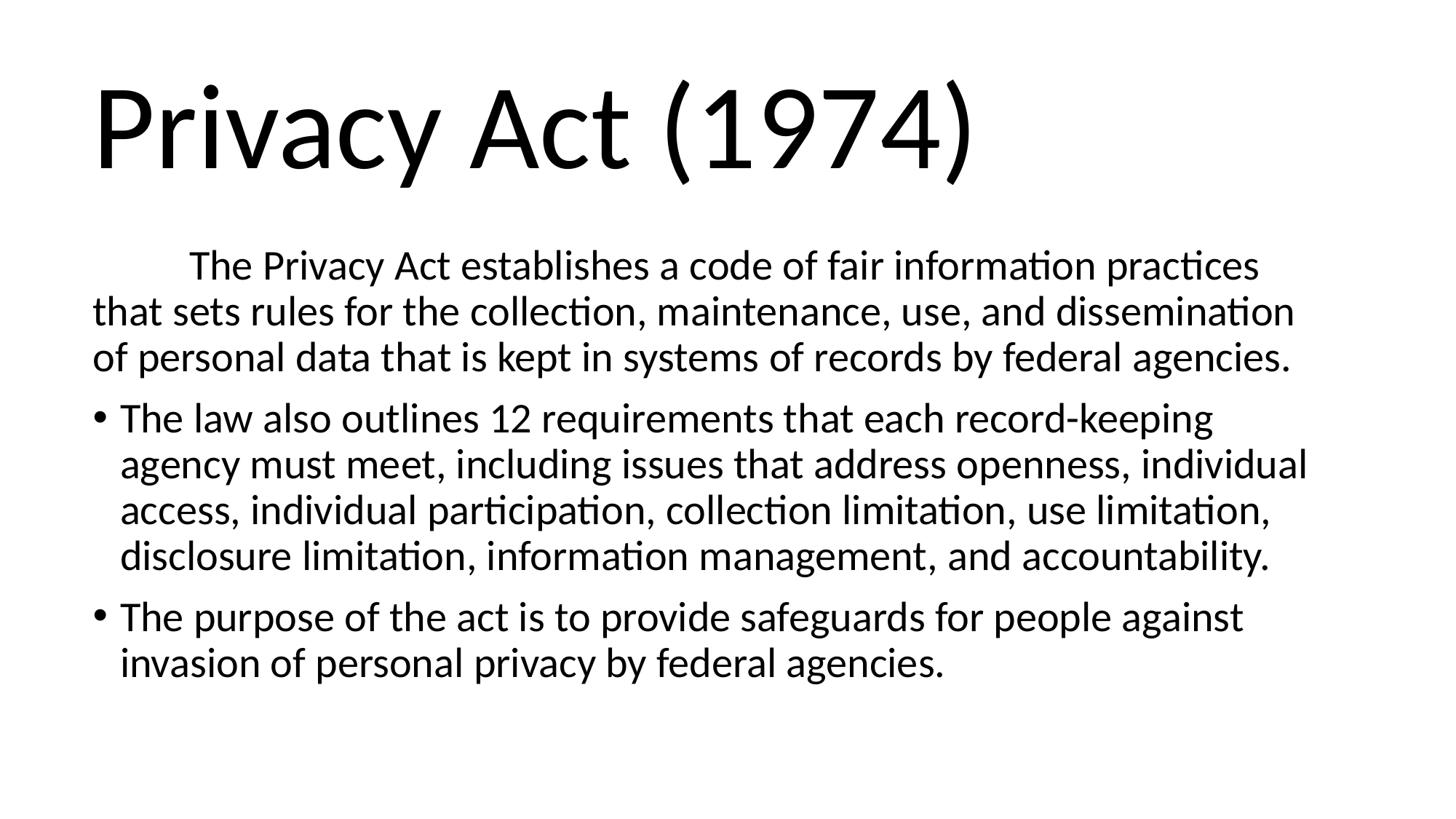

# Privacy Act (1974)
          The Privacy Act establishes a code of fair information practices that sets rules for the collection, maintenance, use, and dissemination of personal data that is kept in systems of records by federal agencies.
The law also outlines 12 requirements that each record-keeping agency must meet, including issues that address openness, individual access, individual participation, collection limitation, use limitation, disclosure limitation, information management, and accountability.
The purpose of the act is to provide safeguards for people against invasion of personal privacy by federal agencies.